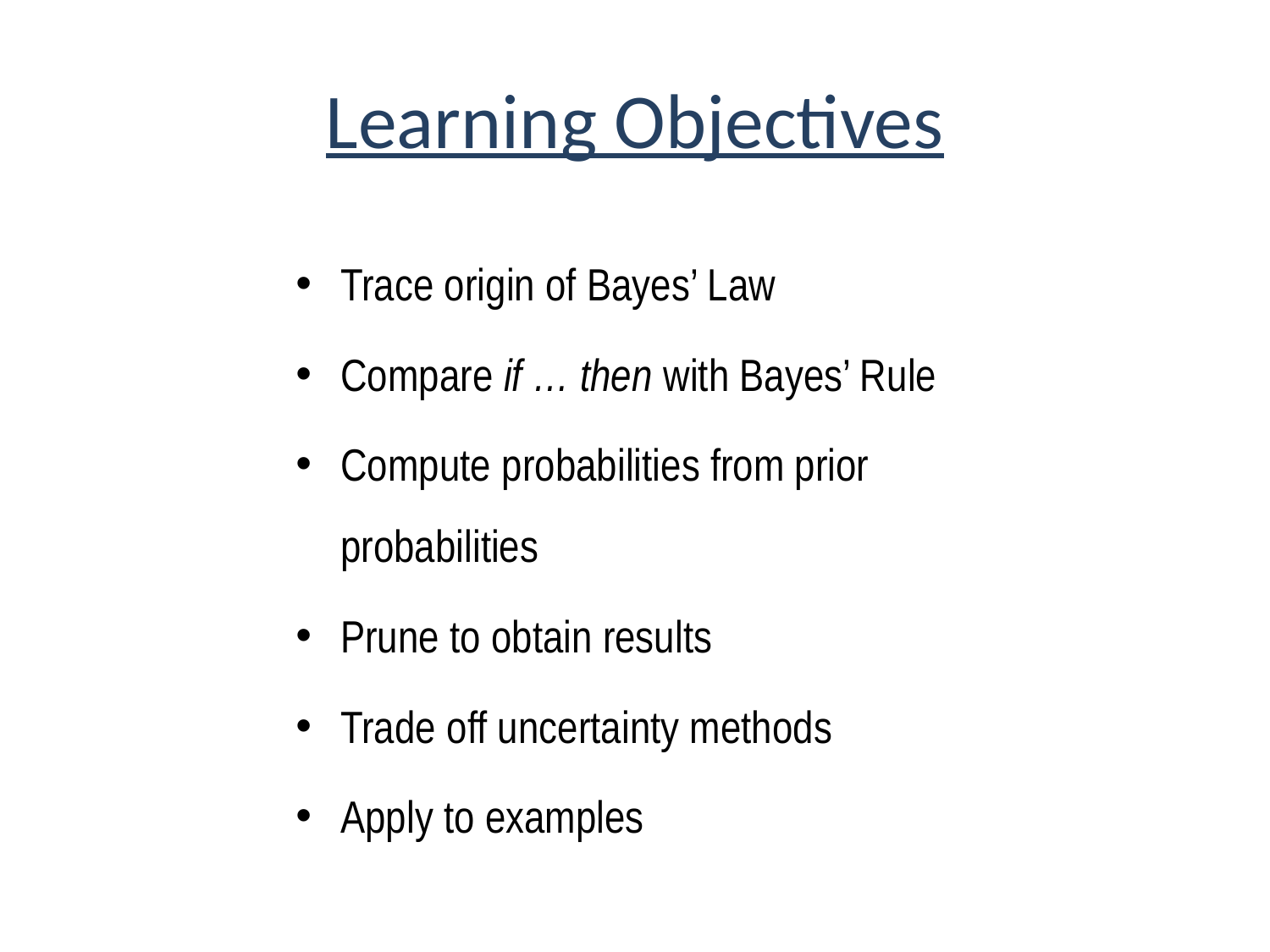

# Learning Objectives
Trace origin of Bayes’ Law
Compare if … then with Bayes’ Rule
Compute probabilities from prior probabilities
Prune to obtain results
Trade off uncertainty methods
Apply to examples